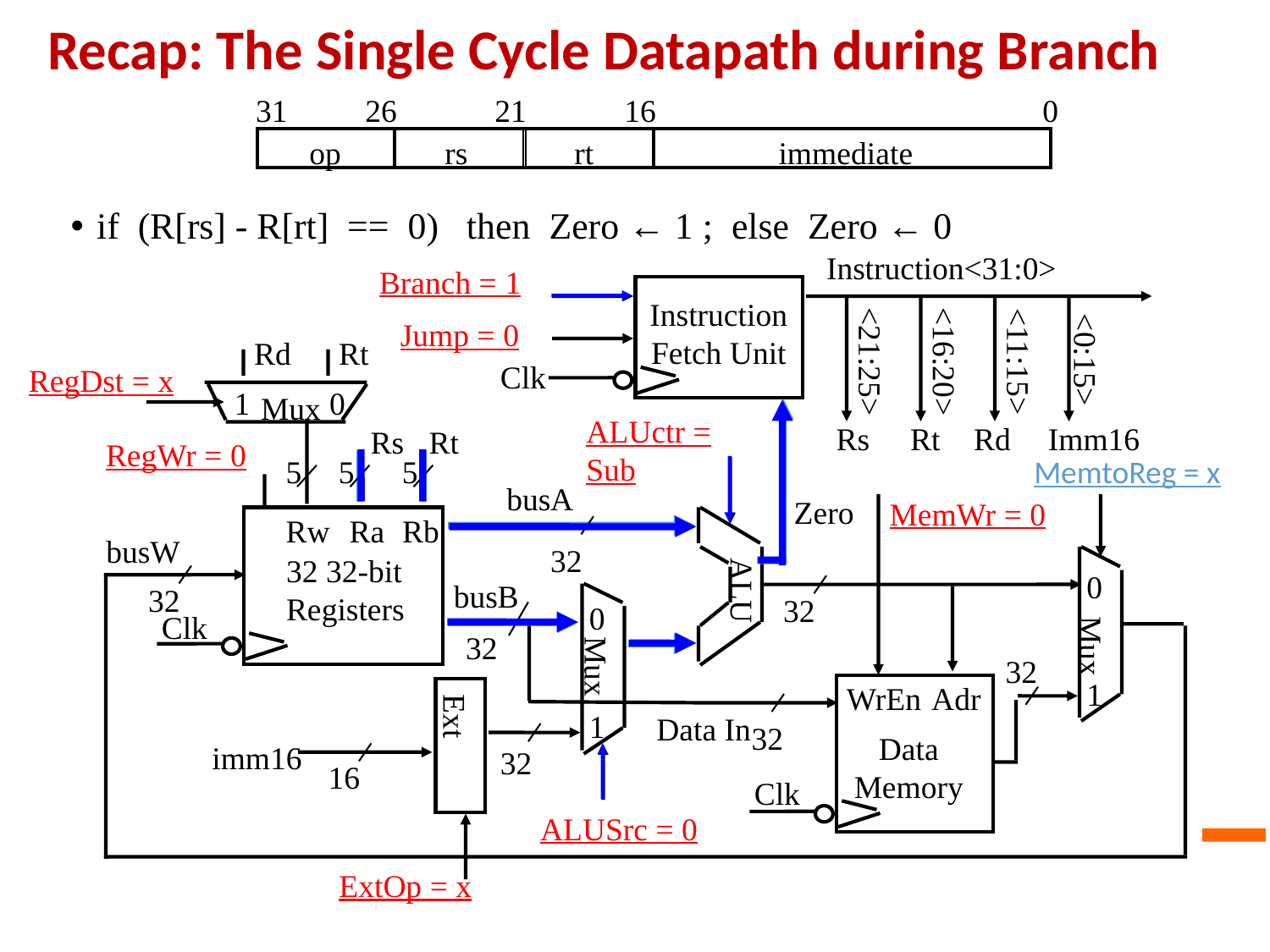

# Recap: The Single Cycle Datapath during Branch
31
26
21
16
0
op

rs

rt

immediate

if  (R[rs] - R[rt]  ==  0)   then  Zero ← 1 ;  else  Zero ← 0
Instruction<31:0>
Branch = 1

Instruction
Fetch Unit

Jump = 0
Rd
Rt
<0:15>
<21:25>
<16:20>
<11:15>

Clk
RegDst = x

1
0

Mux

ALUctr = Sub
Rs
Rt
Rd
Imm16
Rs
Rt

RegWr = 0
MemtoReg = x
5
5
5

busA

Zero
MemWr = 0

Rw
Ra
Rb

busW

32
32 32-bit
Registers

0
ALU

busB

32

32

0
Clk

Mux
32

Mux

32
1
WrEn
Adr

Ext

1

Data In

32
Data
Memory

imm16

32

16

Clk

ALUSrc = 0

ExtOp = x